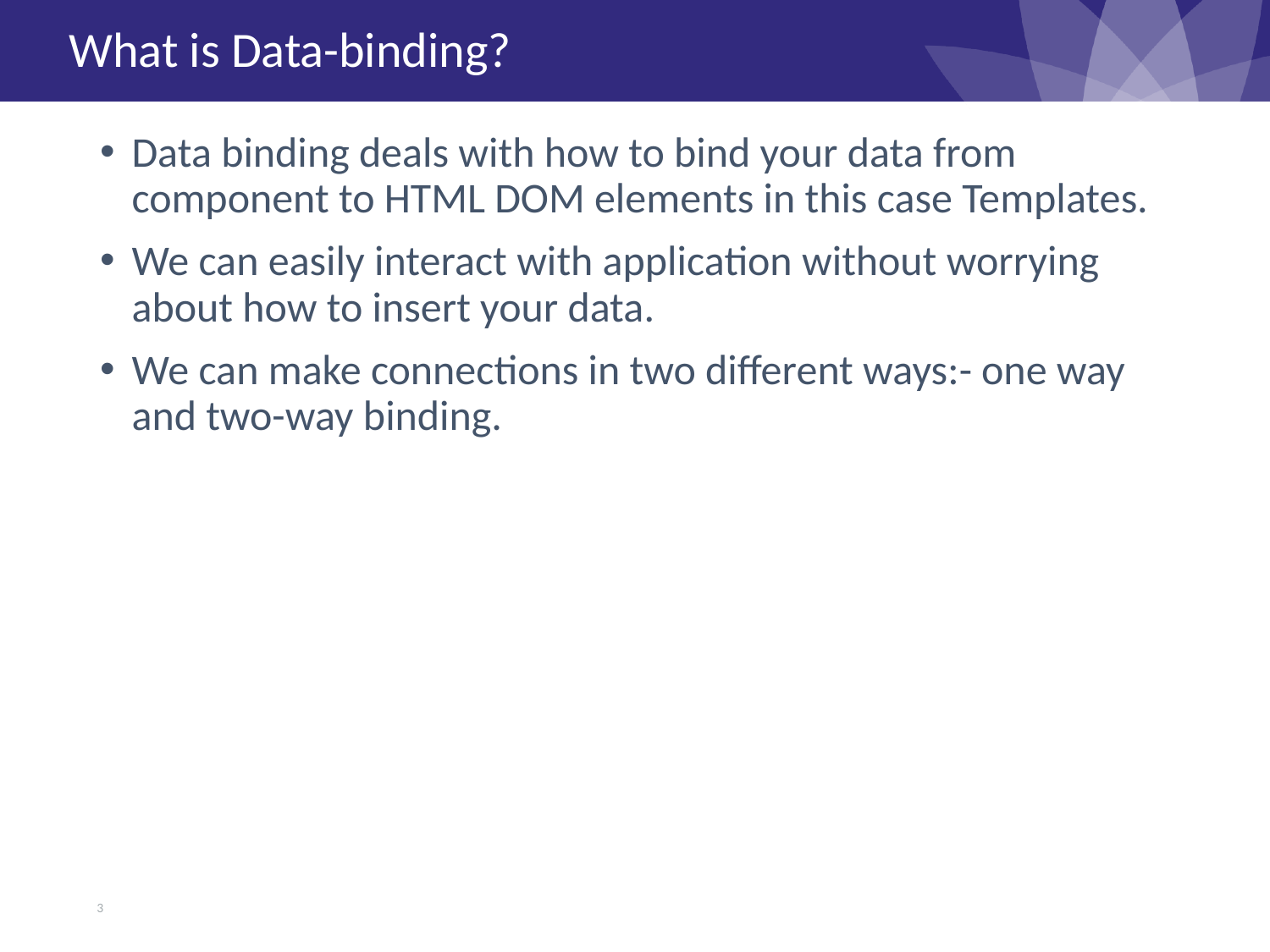

# What is Data-binding?
Data binding deals with how to bind your data from component to HTML DOM elements in this case Templates.
We can easily interact with application without worrying about how to insert your data.
We can make connections in two different ways:- one way and two-way binding.